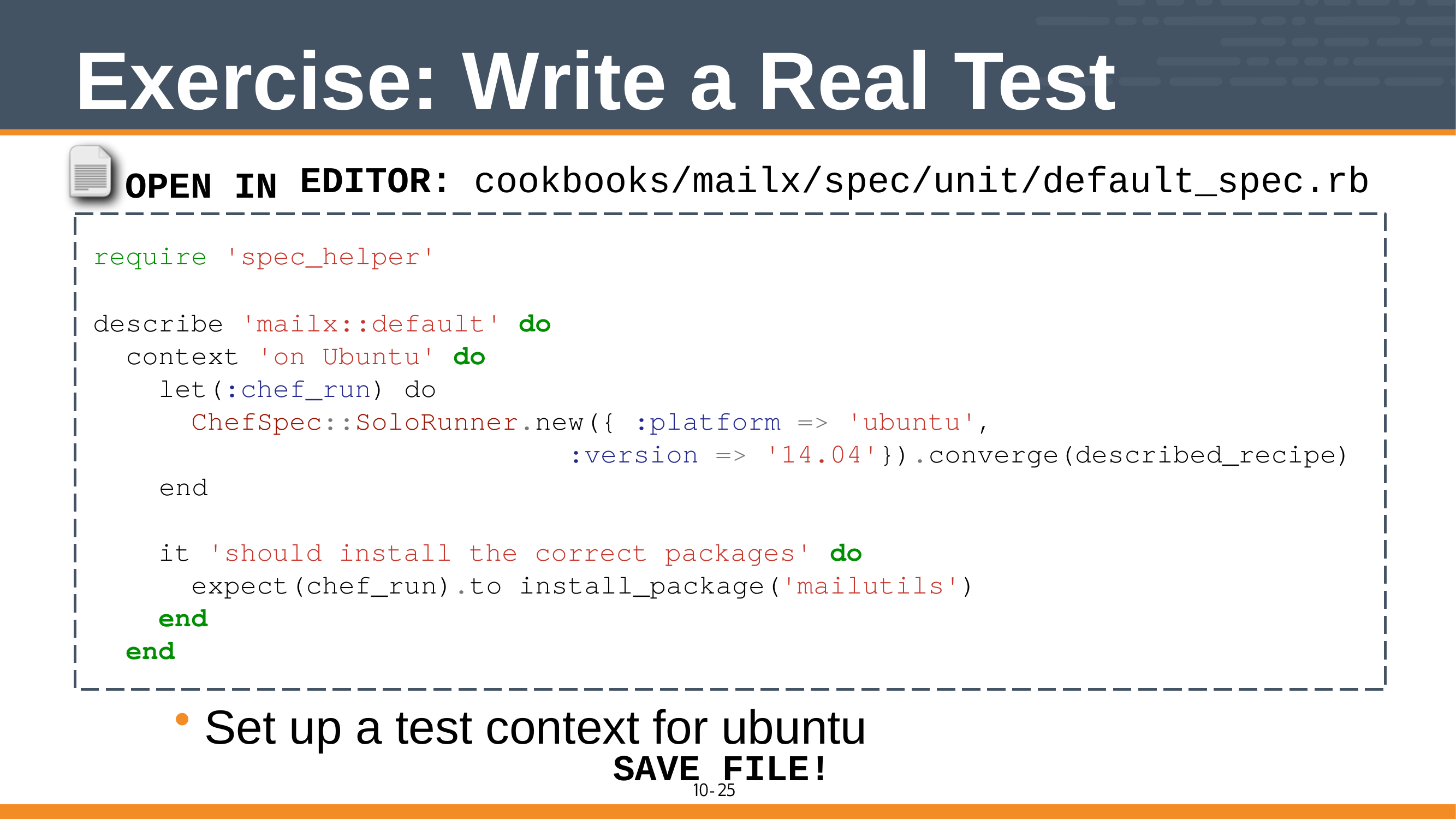

# Exercise: Write a Real Test

EDITOR: cookbooks/mailx/spec/unit/default_spec.rb
OPEN IN

require 'spec_helper'

describe 'mailx::default' do
  context 'on Ubuntu' do
    let(:chef_run) do
      ChefSpec::SoloRunner.new({ :platform => 'ubuntu',
                             :version => '14.04'}).converge(described_recipe)
    end

    it 'should install the correct packages'	do
      expect(chef_run).to install_package('mailutils')
    end
  end
Set up a test context for ubuntu
SAVE FILE!
25